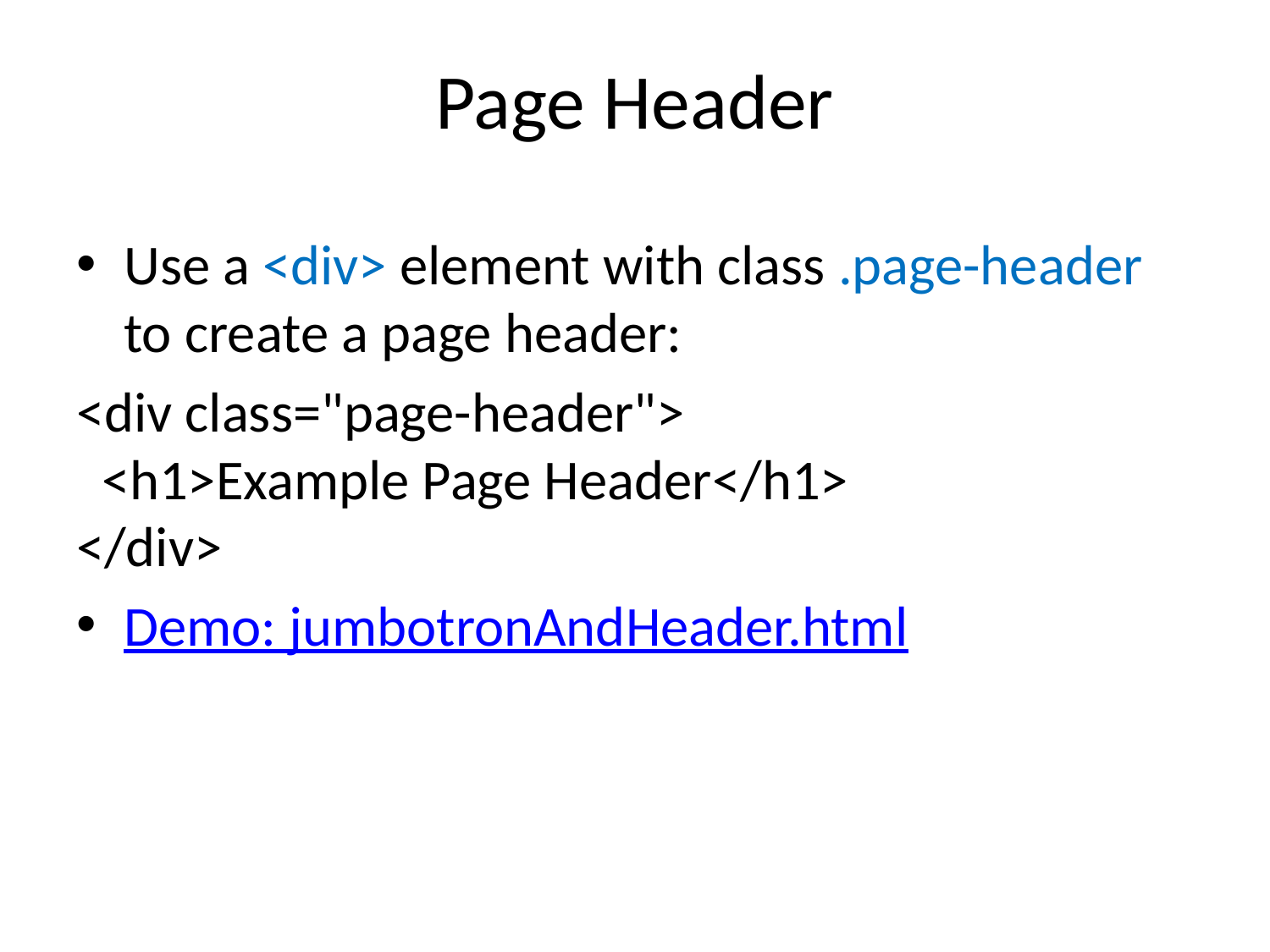

# Page Header
Use a <div> element with class .page-header to create a page header:
<div class="page-header">
  <h1>Example Page Header</h1>
</div>
Demo: jumbotronAndHeader.html